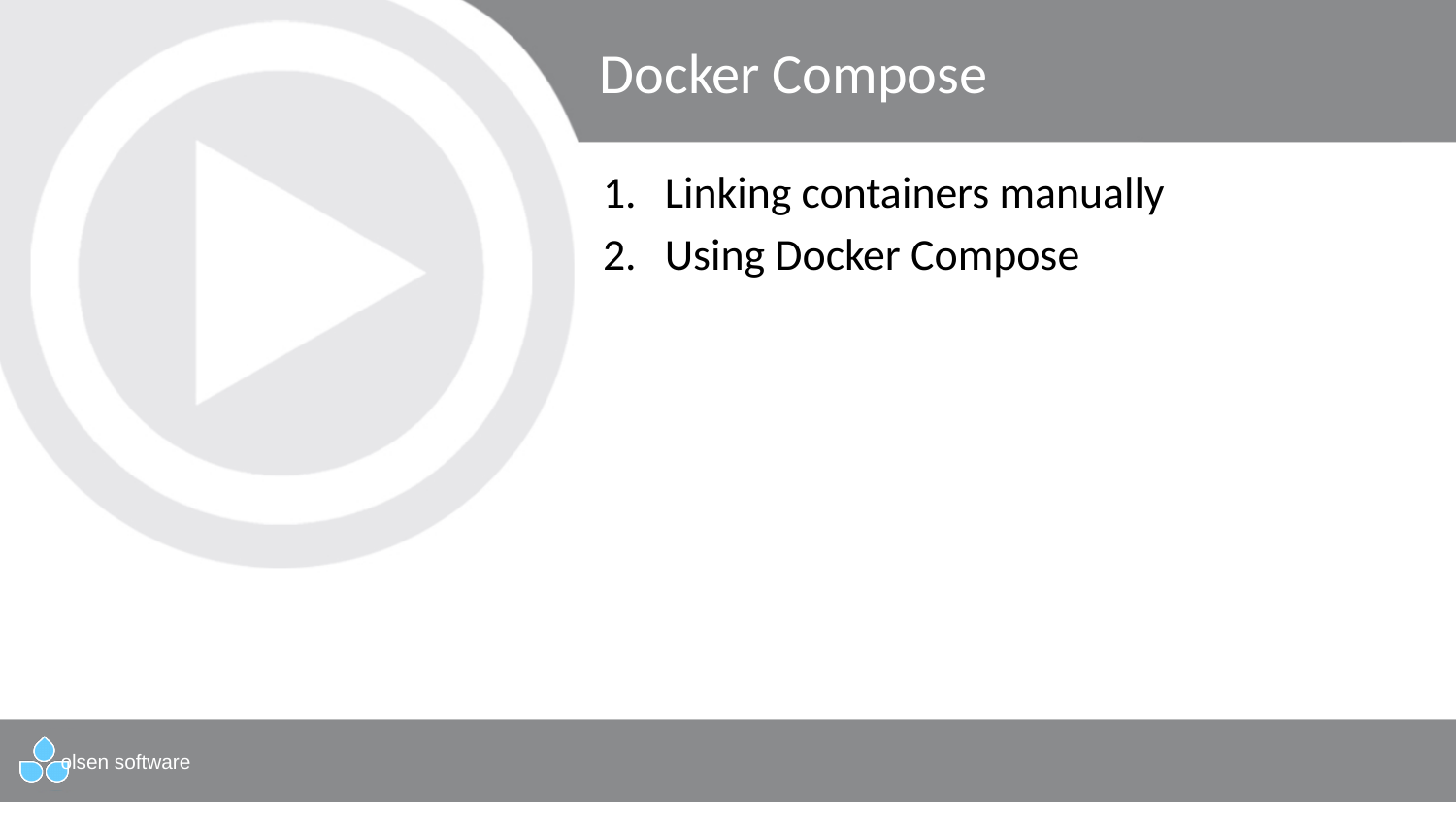

# Docker Compose
Linking containers manually
Using Docker Compose